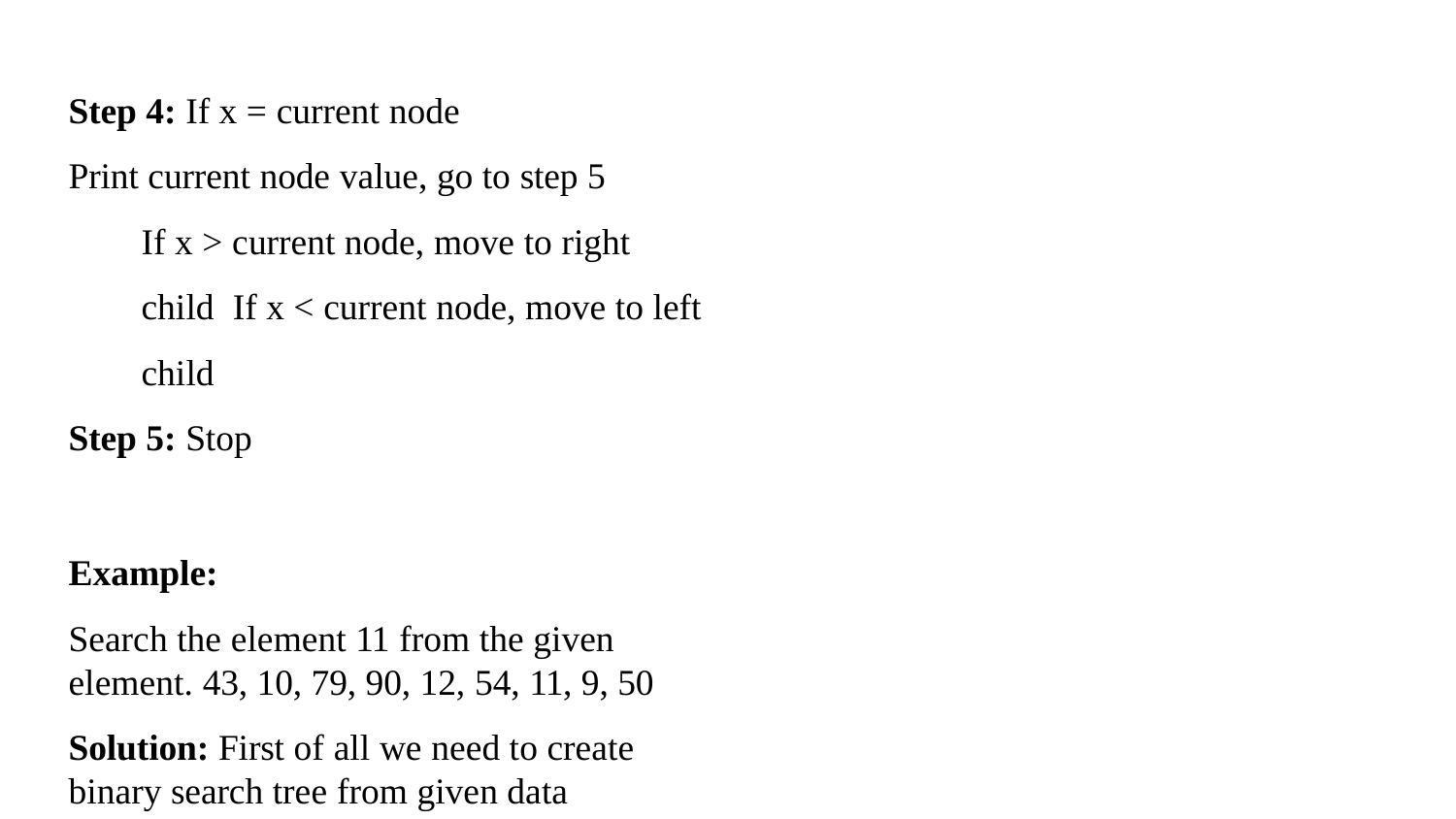

Step 4: If x = current node
Print current node value, go to step 5
If x > current node, move to right child  If x < current node, move to left child
Step 5: Stop

Example:
Search the element 11 from the given element. 43, 10, 79, 90, 12, 54, 11, 9, 50
Solution: First of all we need to create binary search tree from given data